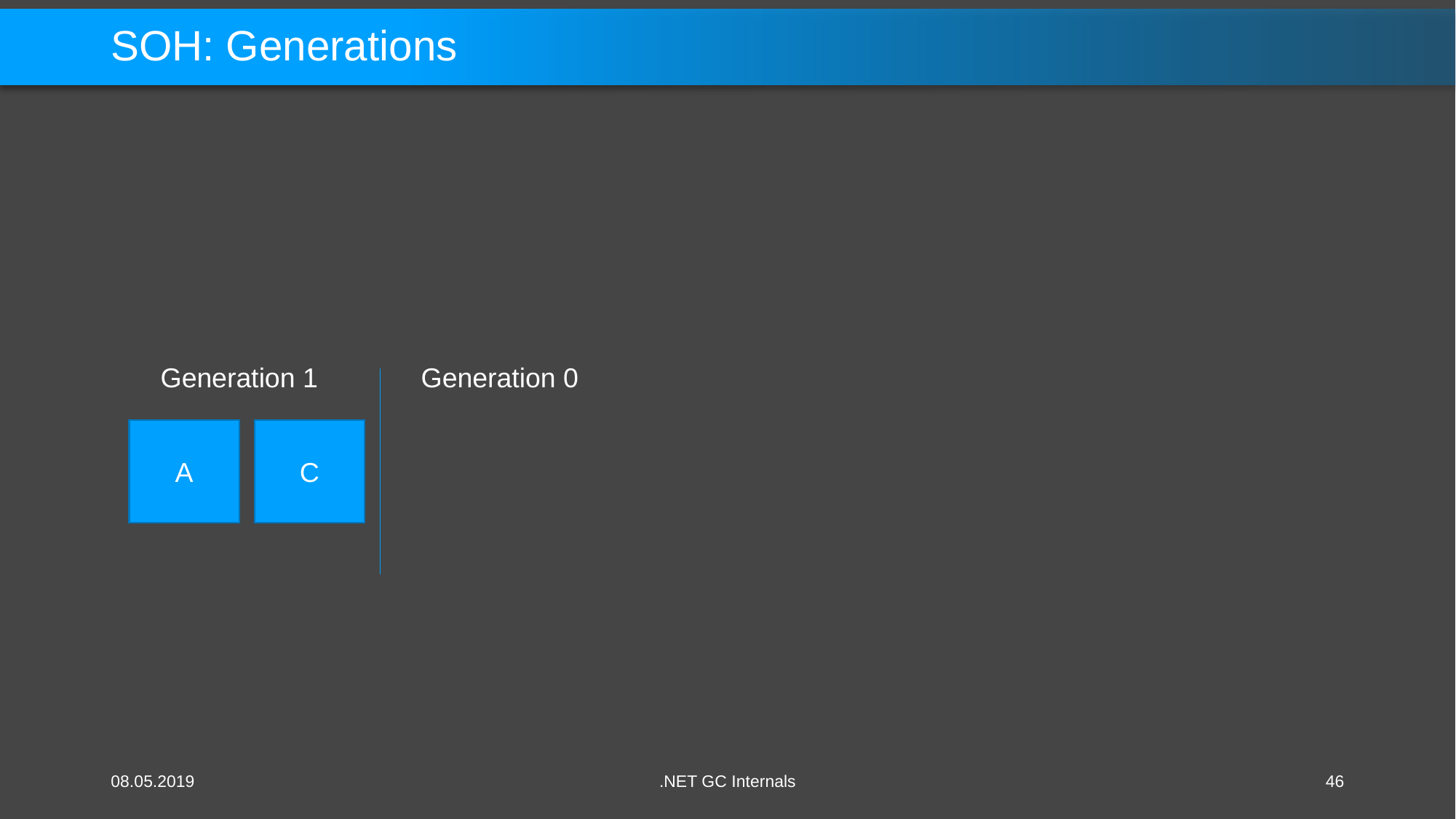

# SOH: Generations
Generation 1
Generation 0
A
C
08.05.2019
.NET GC Internals
46